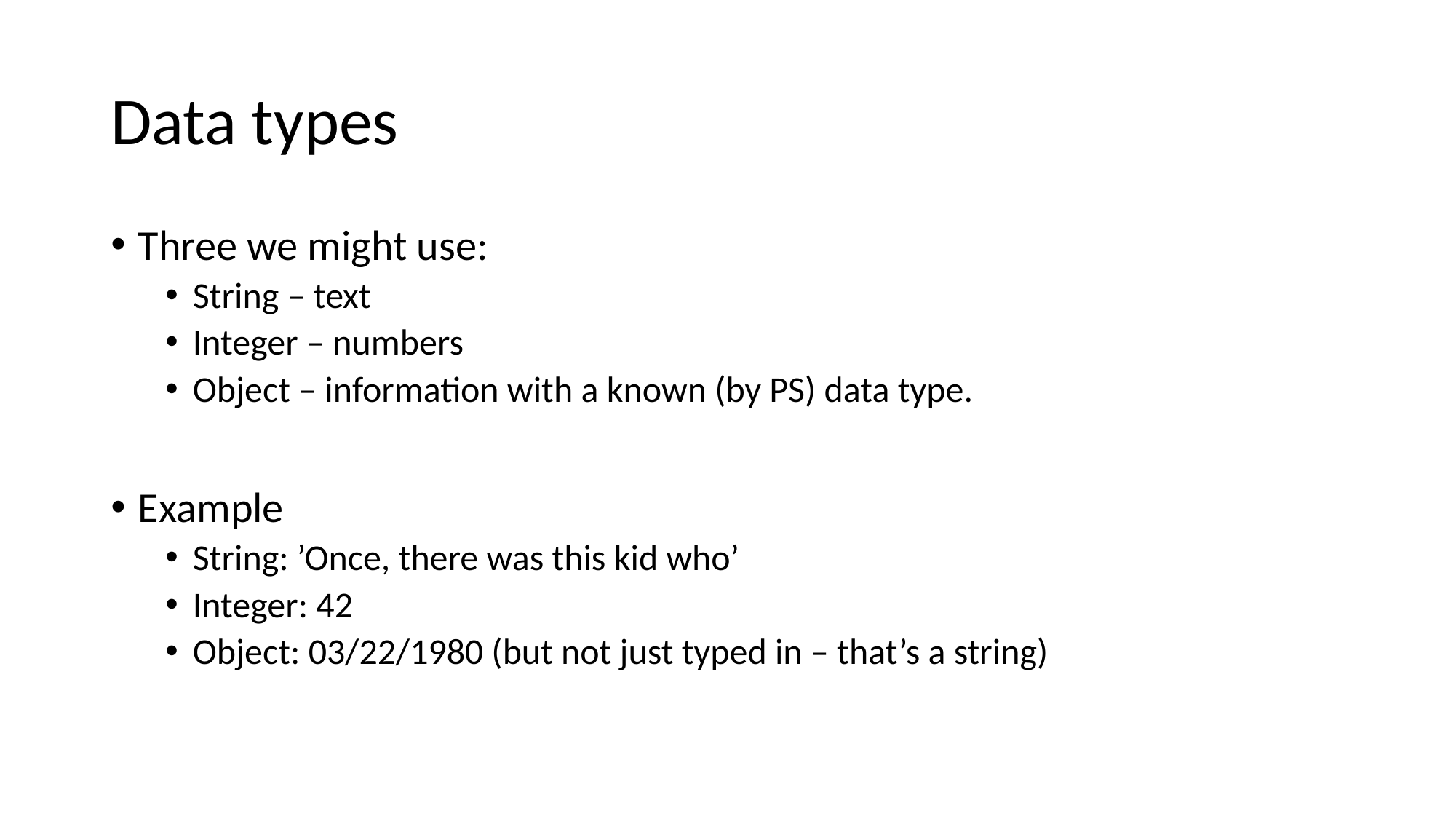

# Data types
Three we might use:
String – text
Integer – numbers
Object – information with a known (by PS) data type.

Example
String: ’Once, there was this kid who’
Integer: 42
Object: 03/22/1980 (but not just typed in – that’s a string)